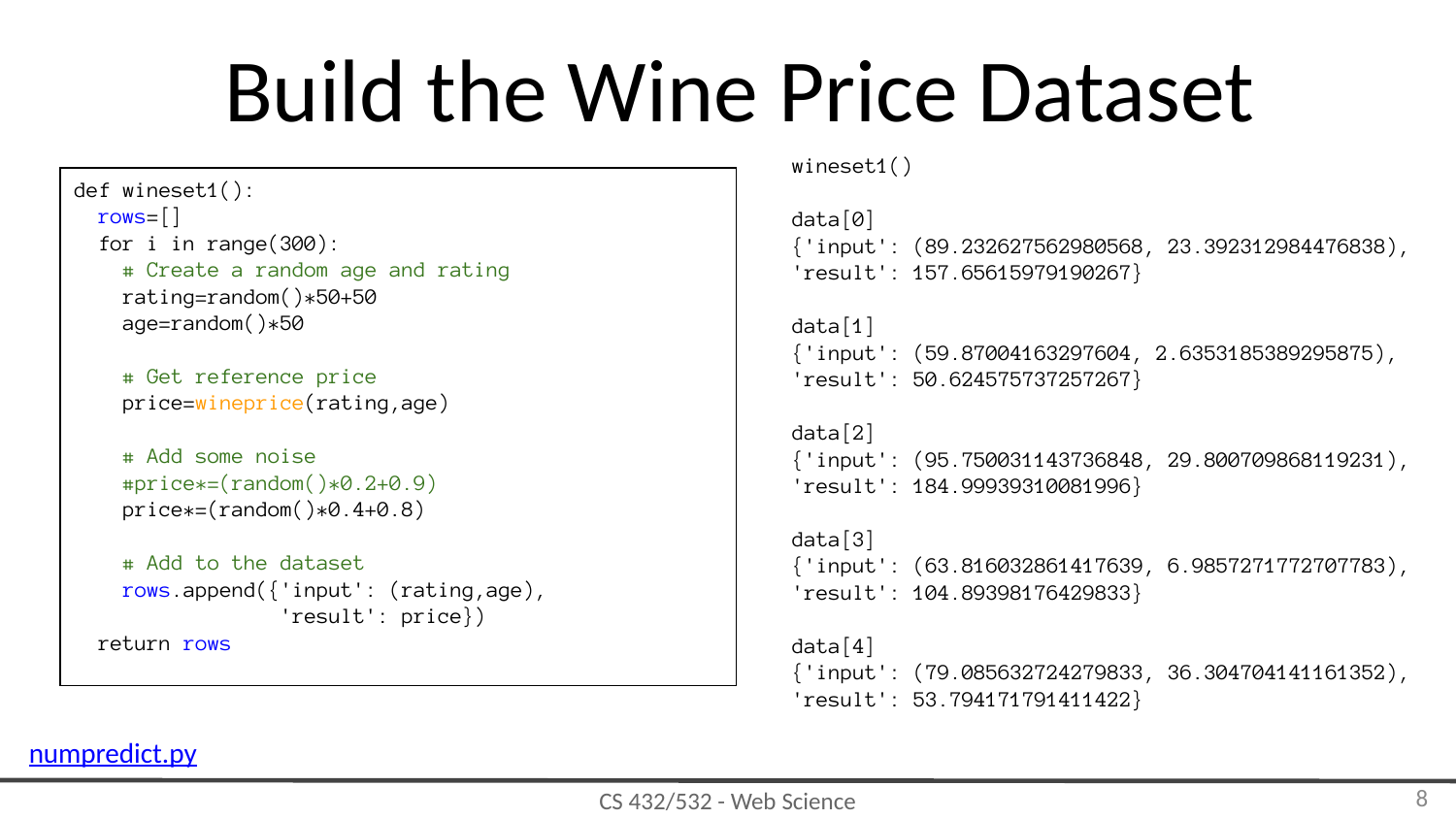

# Build the Wine Price Dataset
wineset1()

data[0]
{'input': (89.232627562980568, 23.392312984476838), 'result': 157.65615979190267}

data[1]
{'input': (59.87004163297604, 2.6353185389295875), 'result': 50.624575737257267}

data[2]
{'input': (95.750031143736848, 29.800709868119231), 'result': 184.99939310081996}

data[3]
{'input': (63.816032861417639, 6.9857271772707783), 'result': 104.89398176429833}

data[4]
{'input': (79.085632724279833, 36.304704141161352), 'result': 53.794171791411422}
def wineset1():
  rows=[]
  for i in range(300):
    # Create a random age and rating
    rating=random()*50+50
    age=random()*50

    # Get reference price
    price=wineprice(rating,age)

    # Add some noise
    #price*=(random()*0.2+0.9)
    price*=(random()*0.4+0.8)

    # Add to the dataset
    rows.append({'input': (rating,age),
                 'result': price})
  return rows
numpredict.py
8